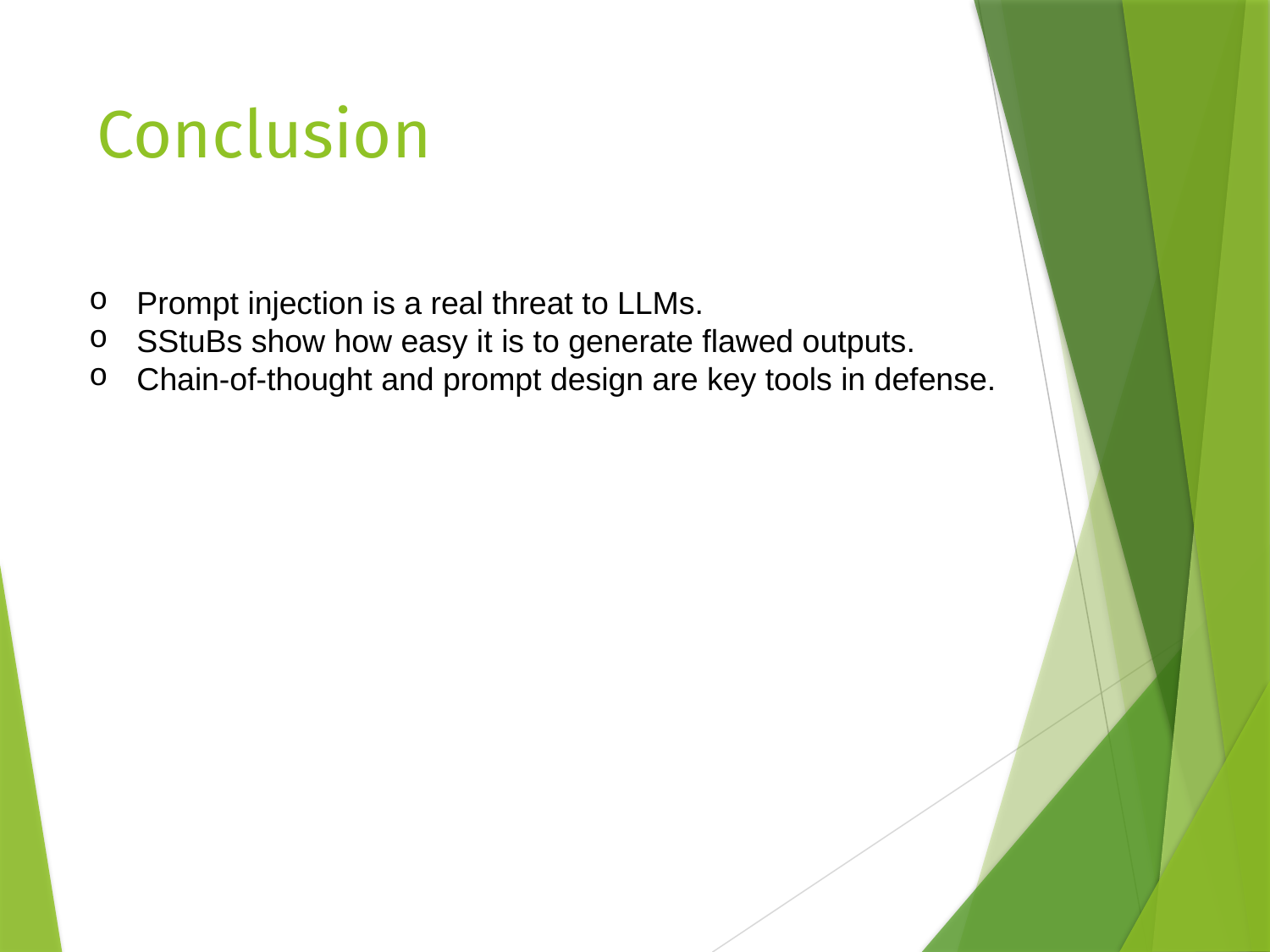

# Conclusion

Prompt injection is a real threat to LLMs.
SStuBs show how easy it is to generate flawed outputs.
Chain-of-thought and prompt design are key tools in defense.